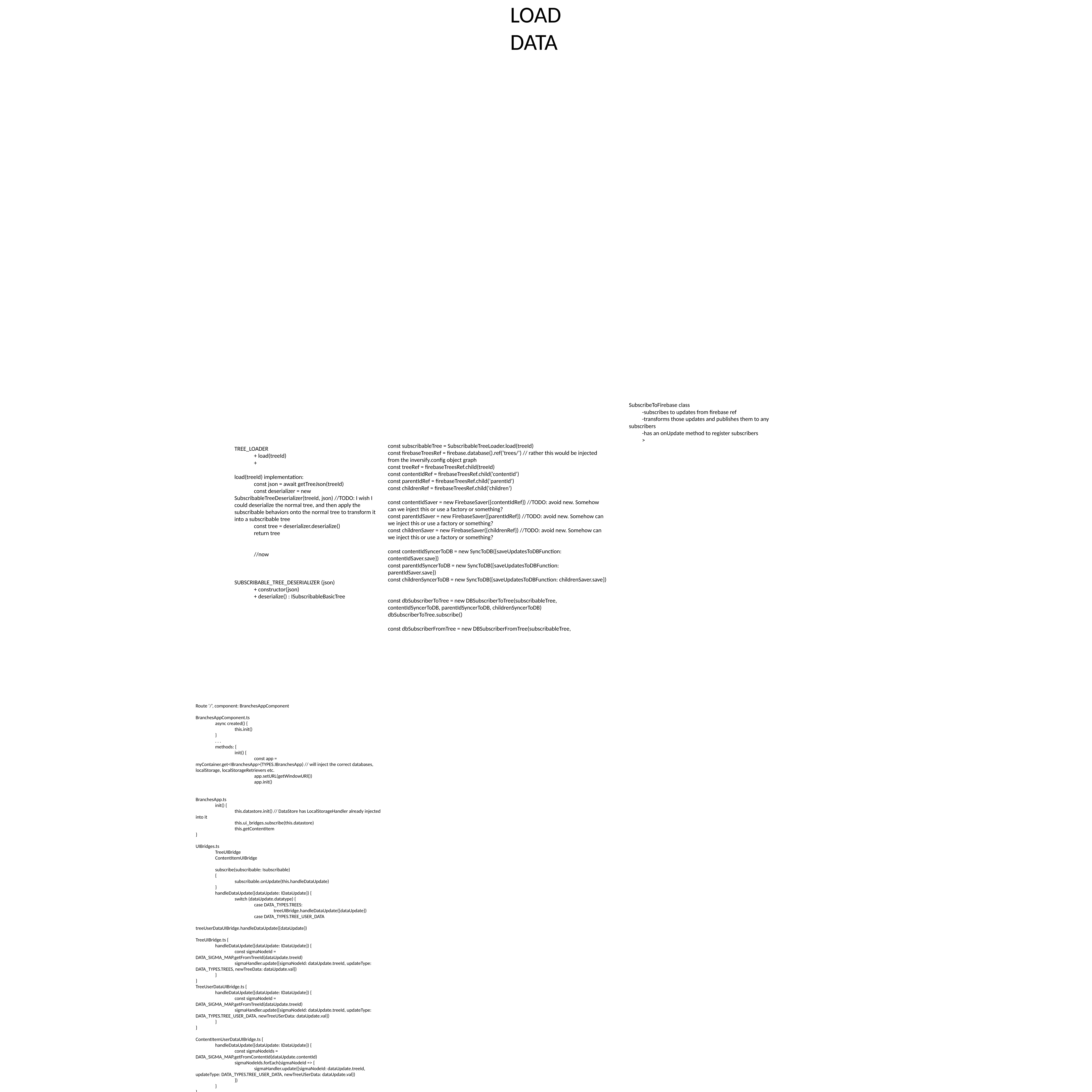

LOAD DATA
SubscribeToFirebase class
	-subscribes to updates from firebase ref
	-transforms those updates and publishes them to any subscribers
	-has an onUpdate method to register subscribers
	>

const subscribableTree = SubscribableTreeLoader.load(treeId)
const firebaseTreesRef = firebase.database().ref(‘trees/’) // rather this would be injected from the inversify.config object graph
const treeRef = firebaseTreesRef.child(treeId)
const contentIdRef = firebaseTreesRef.child(‘contentId’)
const parentIdRef = firebaseTreesRef.child(‘parentId’)
const childrenRef = firebaseTreesRef.child(‘children’)

const contentIdSaver = new FirebaseSaver({contentIdRef}) //TODO: avoid new. Somehow can we inject this or use a factory or something?
const parentIdSaver = new FirebaseSaver({parentIdRef}) //TODO: avoid new. Somehow can we inject this or use a factory or something?
const childrenSaver = new FirebaseSaver({childrenRef}) //TODO: avoid new. Somehow can we inject this or use a factory or something?

const contentIdSyncerToDB = new SyncToDB({saveUpdatesToDBFunction: contentIdSaver.save})
const parentIdSyncerToDB = new SyncToDB({saveUpdatesToDBFunction: parentIdSaver.save})
const childrenSyncerToDB = new SyncToDB({saveUpdatesToDBFunction: childrenSaver.save})

const dbSubscriberToTree = new DBSubscriberToTree(subscribableTree, contentIdSyncerToDB, parentIdSyncerToDB, childrenSyncerToDB)
dbSubscriberToTree.subscribe()

const dbSubscriberFromTree = new DBSubscriberFromTree(subscribableTree,
TREE_LOADER
	+ load(treeId)
	+

load(treeId) implementation:
	const json = await getTreeJson(treeId)
	const deserializer = new SubscribableTreeDeserializer(treeId, json) //TODO: I wish I could deserialize the normal tree, and then apply the subscribable behaviors onto the normal tree to transform it into a subscribable tree
	const tree = deserializer.deserialize()
	return tree

	//now

SUBSCRIBABLE_TREE_DESERIALIZER (json)
	+ constructor(json)
	+ deserialize() : ISubscribableBasicTree

Route ‘/’, component: BranchesAppComponent

BranchesAppComponent.ts
	async created() {
		this.init()
	}
	. . .
	methods: {
		init() {
			const app = myContainer.get<IBranchesApp>(TYPES.IBranchesApp) // will inject the correct databases, localStorage, localStorageRetrievers etc.
			app.setURL(getWindowURl())
			app.init()

BranchesApp.ts
	init() {
		this.datastore.init() // DataStore has LocalStorageHandler already injected into it
		this.ui_bridges.subscribe(this.datastore)
		this.getContentItem
}

UIBridges.ts
	TreeUIBridge
	ContentItemUIBridge

	subscribe(subscribable: Isubscribable)
	{
		subscribable.onUpdate(this.handleDataUpdate)
	}
	handleDataUpdate({dataUpdate: IDataUpdate}) {
		switch (dataUpdate.datatype) {
			case DATA_TYPES.TREES:
				treeUIBridge.handleDataUpdate({dataUpdate})
			case DATA_TYPES.TREE_USER_DATA
				treeUserDataUIBridge.handleDataUpdate({dataUpdate})

TreeUIBridge.ts {
	handleDataUpdate({dataUpdate: IDataUpdate}) {
		const sigmaNodeId = DATA_SIGMA_MAP.getFromTreeId(dataUpdate.treeId)
		sigmaHandler.update({sigmaNodeId: dataUpdate.treeId, updateType: DATA_TYPES.TREES, newTreeData: dataUpdate.val})
	}
}
TreeUserDataUIBridge.ts {
	handleDataUpdate({dataUpdate: IDataUpdate}) {
		const sigmaNodeId = DATA_SIGMA_MAP.getFromTreeId(dataUpdate.treeId)
		sigmaHandler.update({sigmaNodeId: dataUpdate.treeId, updateType: DATA_TYPES.TREE_USER_DATA, newTreeUSerData: dataUpdate.val})
	}
}

ContentItemUserDataUIBridge.ts {
	handleDataUpdate({dataUpdate: IDataUpdate}) {
		const sigmaNodeIds = DATA_SIGMA_MAP.getFromContentId(dataUpdate.contentId)
		sigmaNodeIds.forEach(sigmaNodeId => {
			sigmaHandler.update({sigmaNodeId: dataUpdate.treeId, updateType: DATA_TYPES.TREE_USER_DATA, newTreeUSerData: dataUpdate.val})
		})
	}
}

DataStore.ts() {
	const sigma_graph = {nodes: [], edges: [] } // storejs.fetch(LOCAL_FORAGE_PATHS.sigma_graph) // forget about any localstorage for now
	sigmaInstance = new sigma({
                graph: sigma_graph,
                container: 'graph-container',
                glyphScale: 0.7,
                glyphFillColor: '#666',
                glyphTextColor: 'white',
                glyphStrokeColor: 'transparent',
                glyphFont: 'FontAwesome',
                glyphFontStyle: 'normal',
                glyphTextThreshold: 6,
                glyphThreshold: 3
            });
	get sigma cache from local store
	initialize sigma and sigma plugins // hopefully this all takes less than 200 ms. Meaning TTI is 200 ms, once all the static assets are cached.

	const tree_location_store_obj = storejs.get(LOCAL_STORAGE_PATHS.tree_location)
	const tree_data_store_obj = storejs.get(LOCAL_STORAGE_PATHS.tree_data)